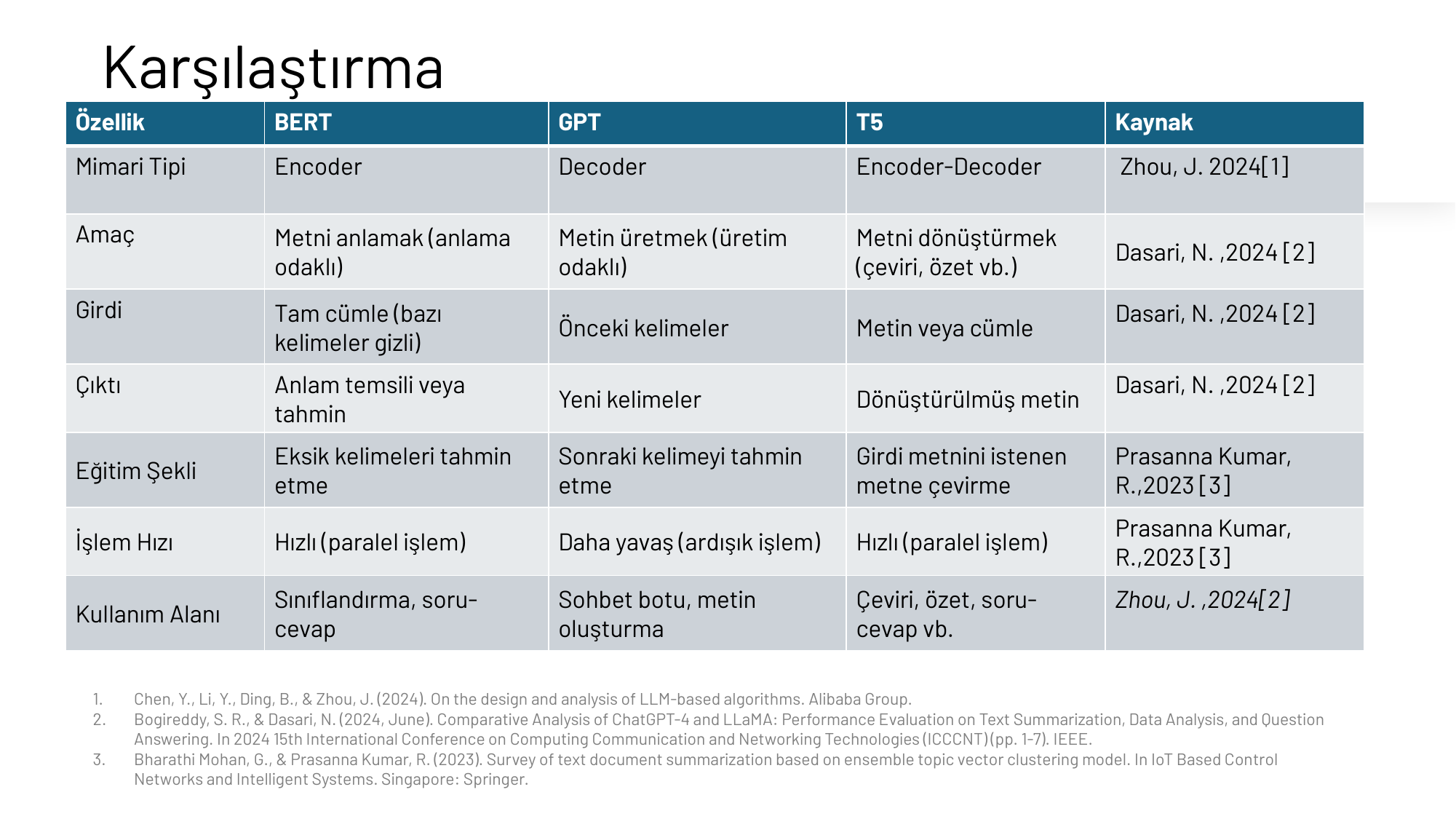

# Karşılaştırma
| Özellik | BERT | GPT | T5 | Kaynak |
| --- | --- | --- | --- | --- |
| Mimari Tipi | Encoder | Decoder | Encoder-Decoder | Zhou, J. 2024[1] |
| Amaç | Metni anlamak (anlama odaklı) | Metin üretmek (üretim odaklı) | Metni dönüştürmek (çeviri, özet vb.) | Dasari, N. ,2024 [2] |
| Girdi | Tam cümle (bazı kelimeler gizli) | Önceki kelimeler | Metin veya cümle | Dasari, N. ,2024 [2] |
| Çıktı | Anlam temsili veya tahmin | Yeni kelimeler | Dönüştürülmüş metin | Dasari, N. ,2024 [2] |
| Eğitim Şekli | Eksik kelimeleri tahmin etme | Sonraki kelimeyi tahmin etme | Girdi metnini istenen metne çevirme | Prasanna Kumar, R.,2023 [3] |
| İşlem Hızı | Hızlı (paralel işlem) | Daha yavaş (ardışık işlem) | Hızlı (paralel işlem) | Prasanna Kumar, R.,2023 [3] |
| Kullanım Alanı | Sınıflandırma, soru-cevap | Sohbet botu, metin oluşturma | Çeviri, özet, soru-cevap vb. | Zhou, J. ,2024[2] |
Chen, Y., Li, Y., Ding, B., & Zhou, J. (2024). On the design and analysis of LLM-based algorithms. Alibaba Group.
Bogireddy, S. R., & Dasari, N. (2024, June). Comparative Analysis of ChatGPT-4 and LLaMA: Performance Evaluation on Text Summarization, Data Analysis, and Question Answering. In 2024 15th International Conference on Computing Communication and Networking Technologies (ICCCNT) (pp. 1-7). IEEE.
Bharathi Mohan, G., & Prasanna Kumar, R. (2023). Survey of text document summarization based on ensemble topic vector clustering model. In IoT Based Control Networks and Intelligent Systems. Singapore: Springer.